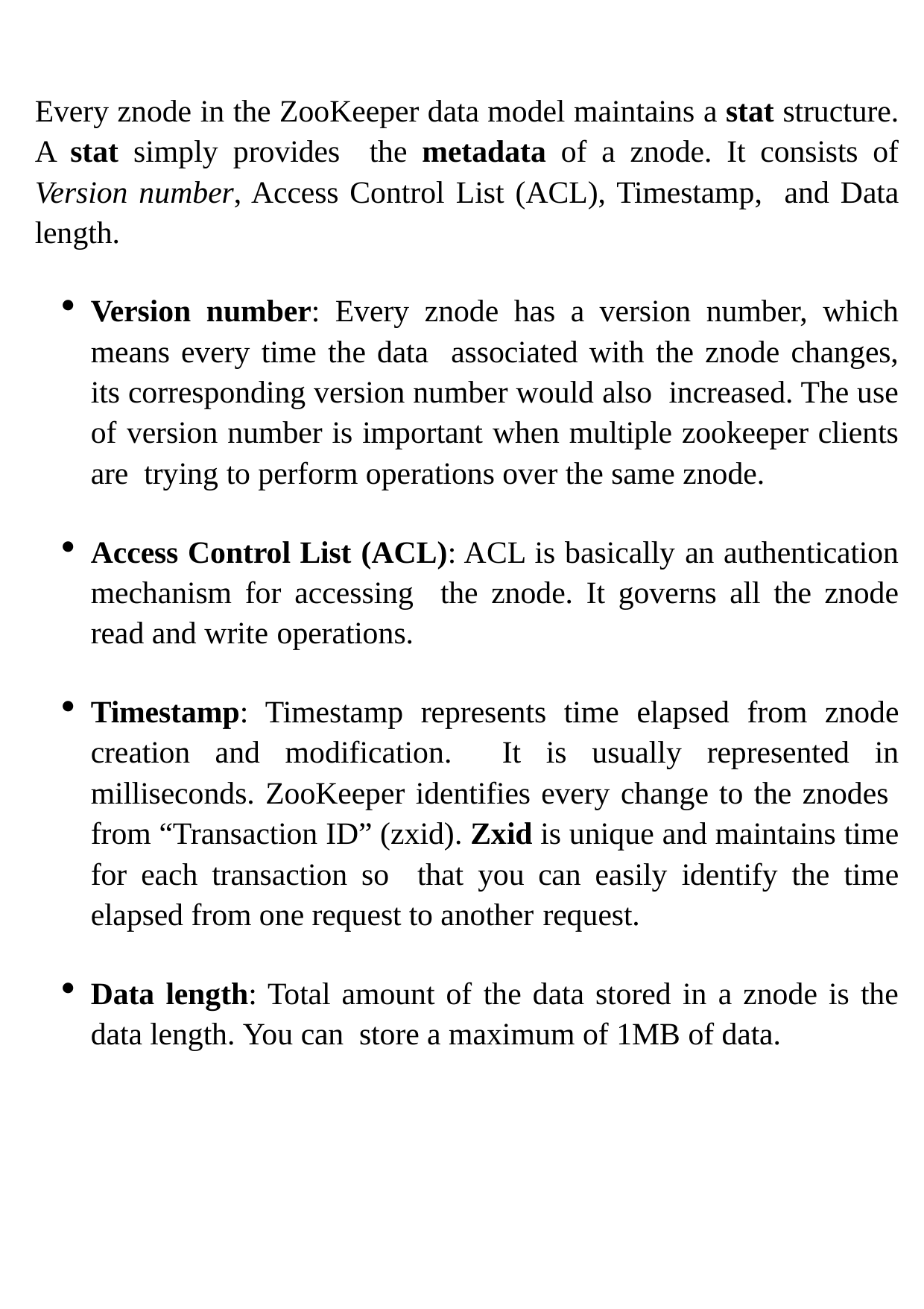

Every znode in the ZooKeeper data model maintains a stat structure. A stat simply provides  the metadata of a znode. It consists of Version number, Access Control List (ACL), Timestamp,  and Data length.

Version number: Every znode has a version number, which means every time the data  associated with the znode changes, its corresponding version number would also  increased. The use of version number is important when multiple zookeeper clients are  trying to perform operations over the same znode.

Access Control List (ACL): ACL is basically an authentication mechanism for accessing  the znode. It governs all the znode read and write operations.

Timestamp: Timestamp represents time elapsed from znode creation and modification.  It is usually represented in milliseconds. ZooKeeper identifies every change to the znodes  from “Transaction ID” (zxid). Zxid is unique and maintains time for each transaction so  that you can easily identify the time elapsed from one request to another request.

Data length: Total amount of the data stored in a znode is the data length. You can  store a maximum of 1MB of data.